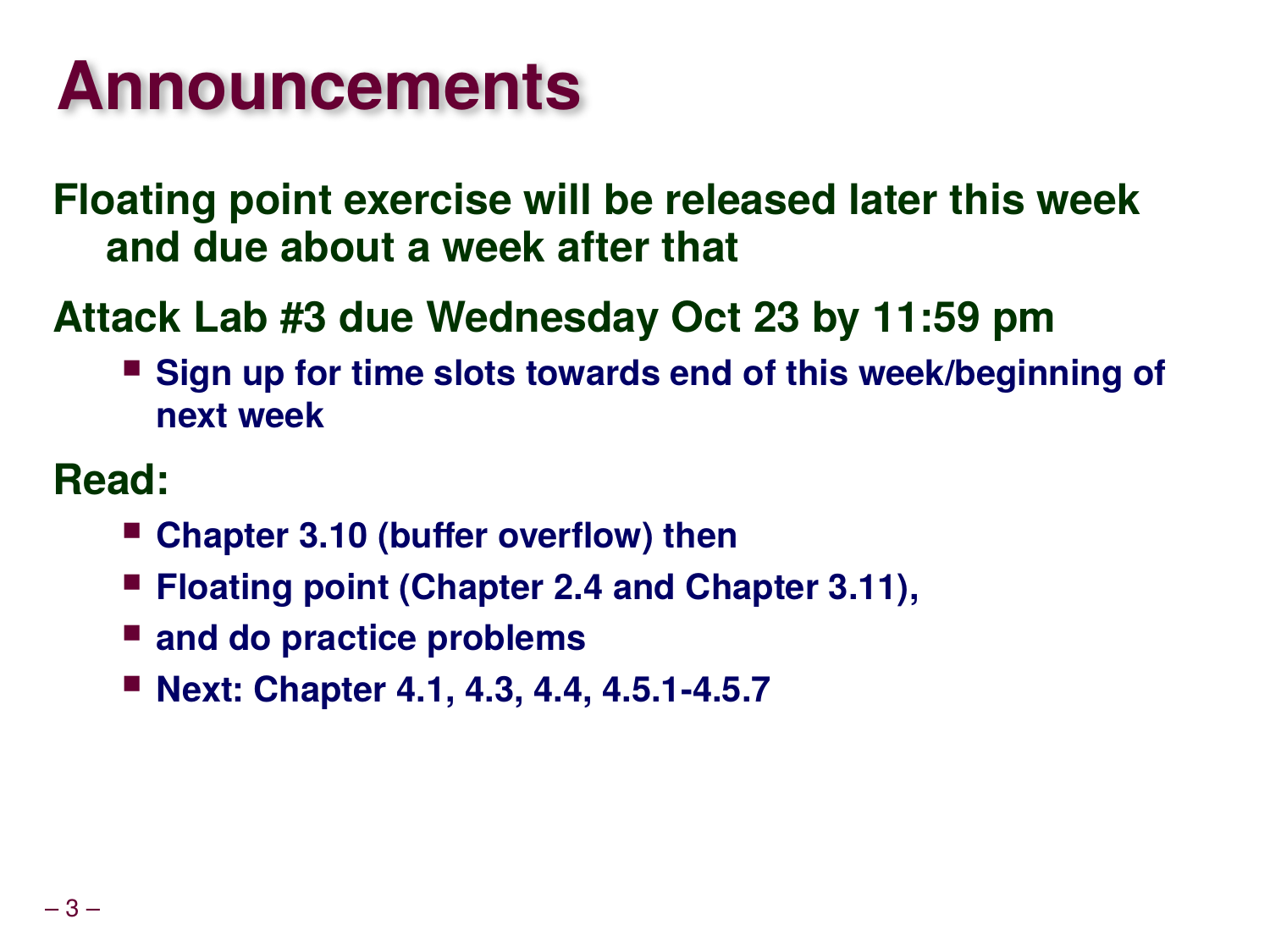

# Announcements
Floating point exercise will be released later this week and due about a week after that
Attack Lab #3 due Wednesday Oct 23 by 11:59 pm
Sign up for time slots towards end of this week/beginning of next week
Read:
Chapter 3.10 (buffer overflow) then
Floating point (Chapter 2.4 and Chapter 3.11),
and do practice problems
Next: Chapter 4.1, 4.3, 4.4, 4.5.1-4.5.7